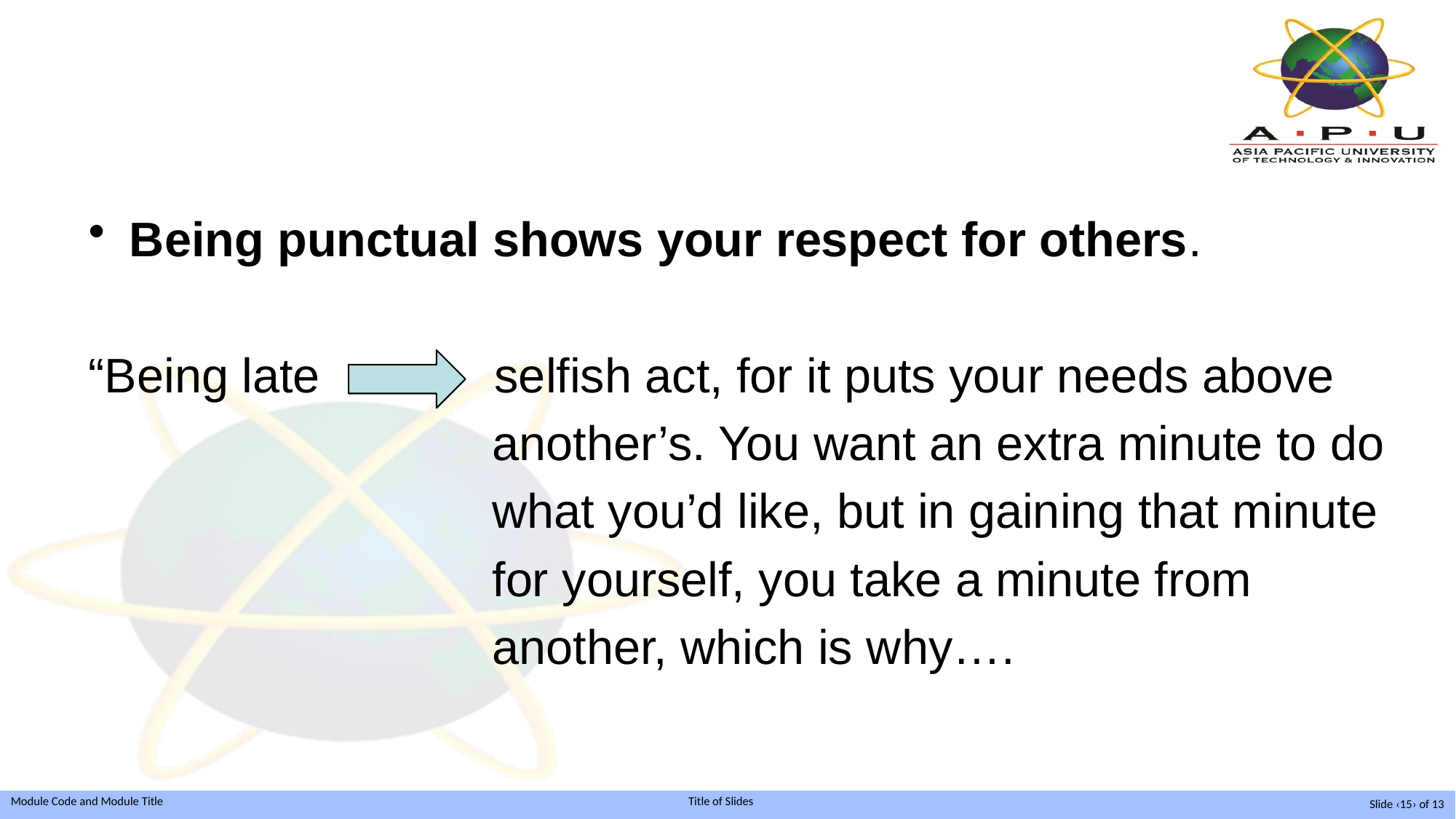

#
Being punctual shows your respect for others.

“Being late             selfish act, for it puts your needs above
                              another’s. You want an extra minute to do
                              what you’d like, but in gaining that minute
                              for yourself, you take a minute from
                              another, which is why….

Slide ‹15› of 13